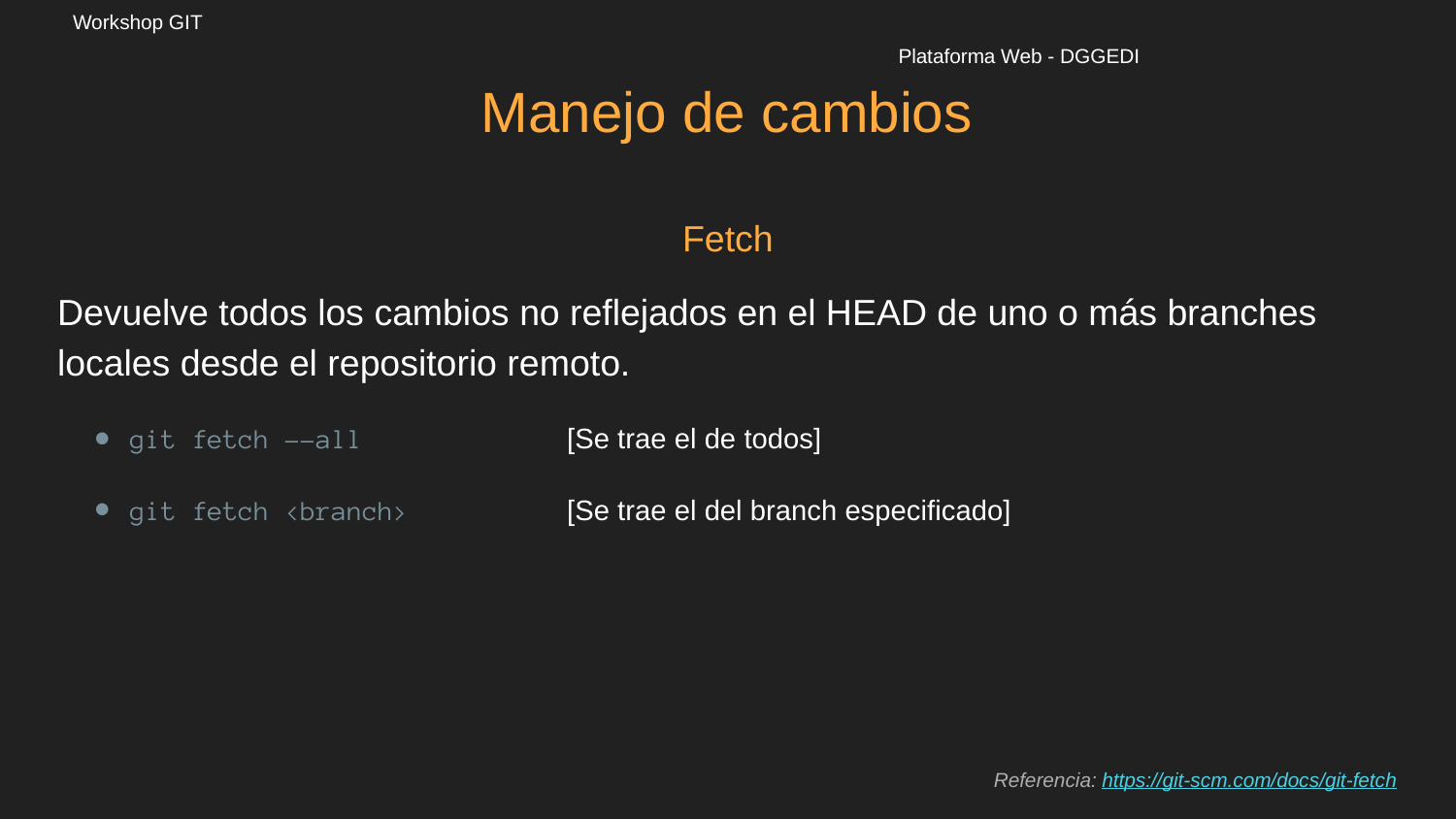

Workshop GIT													Plataforma Web - DGGEDI
Manejo de cambios
Fetch
Devuelve todos los cambios no reflejados en el HEAD de uno o más branches locales desde el repositorio remoto.
git fetch --all 		[Se trae el de todos]
git fetch <branch> 	[Se trae el del branch especificado]
Referencia: https://git-scm.com/docs/git-fetch